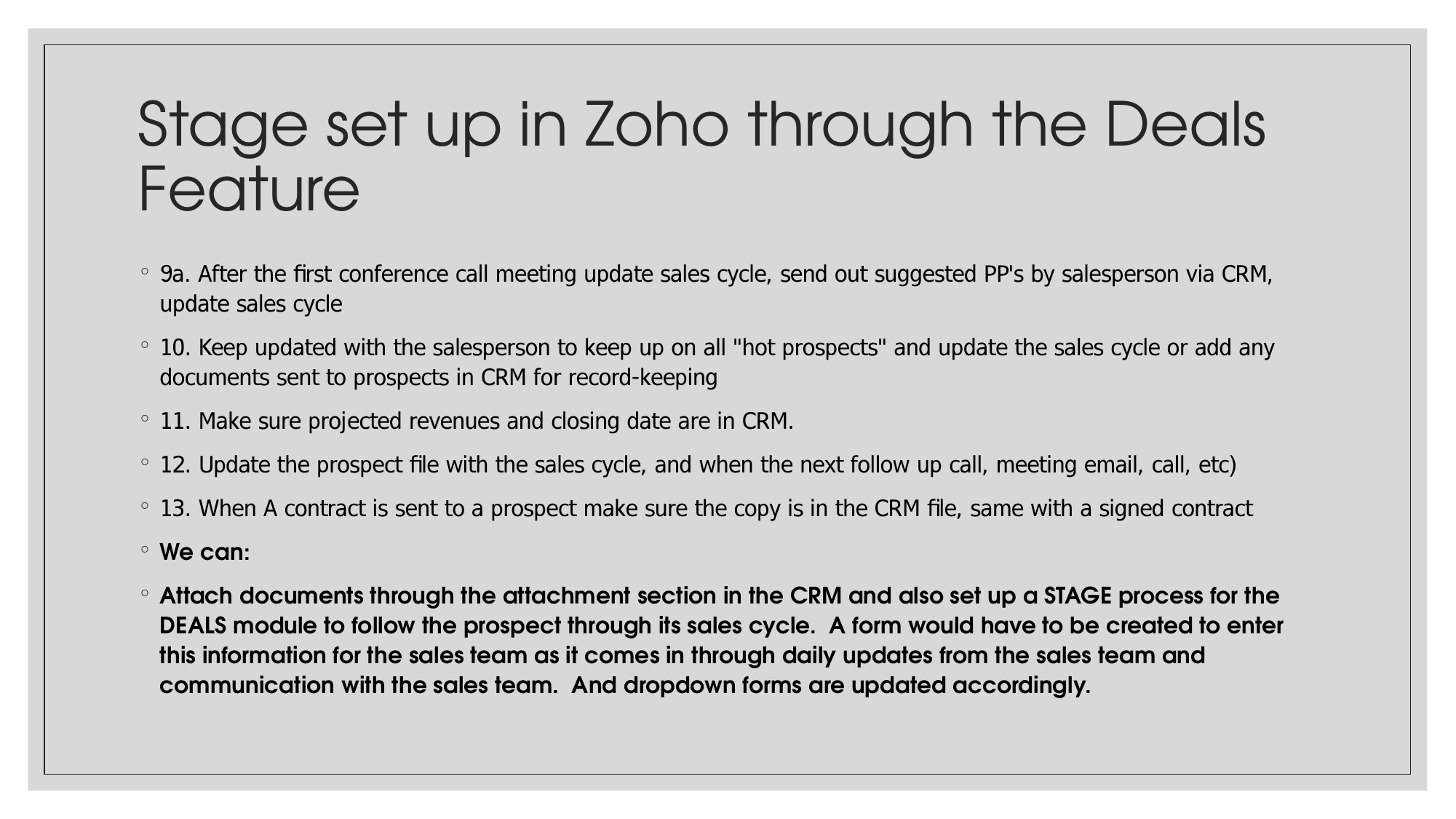

# Stage set up in Zoho through the Deals Feature
9a. After the first conference call meeting update sales cycle, send out suggested PP's by salesperson via CRM, update sales cycle
10. Keep updated with the salesperson to keep up on all "hot prospects" and update the sales cycle or add any documents sent to prospects in CRM for record-keeping
11. Make sure projected revenues and closing date are in CRM.
12. Update the prospect file with the sales cycle, and when the next follow up call, meeting email, call, etc)
13. When A contract is sent to a prospect make sure the copy is in the CRM file, same with a signed contract
We can:
Attach documents through the attachment section in the CRM and also set up a STAGE process for the DEALS module to follow the prospect through its sales cycle.  A form would have to be created to enter this information for the sales team as it comes in through daily updates from the sales team and communication with the sales team.  And dropdown forms are updated accordingly.